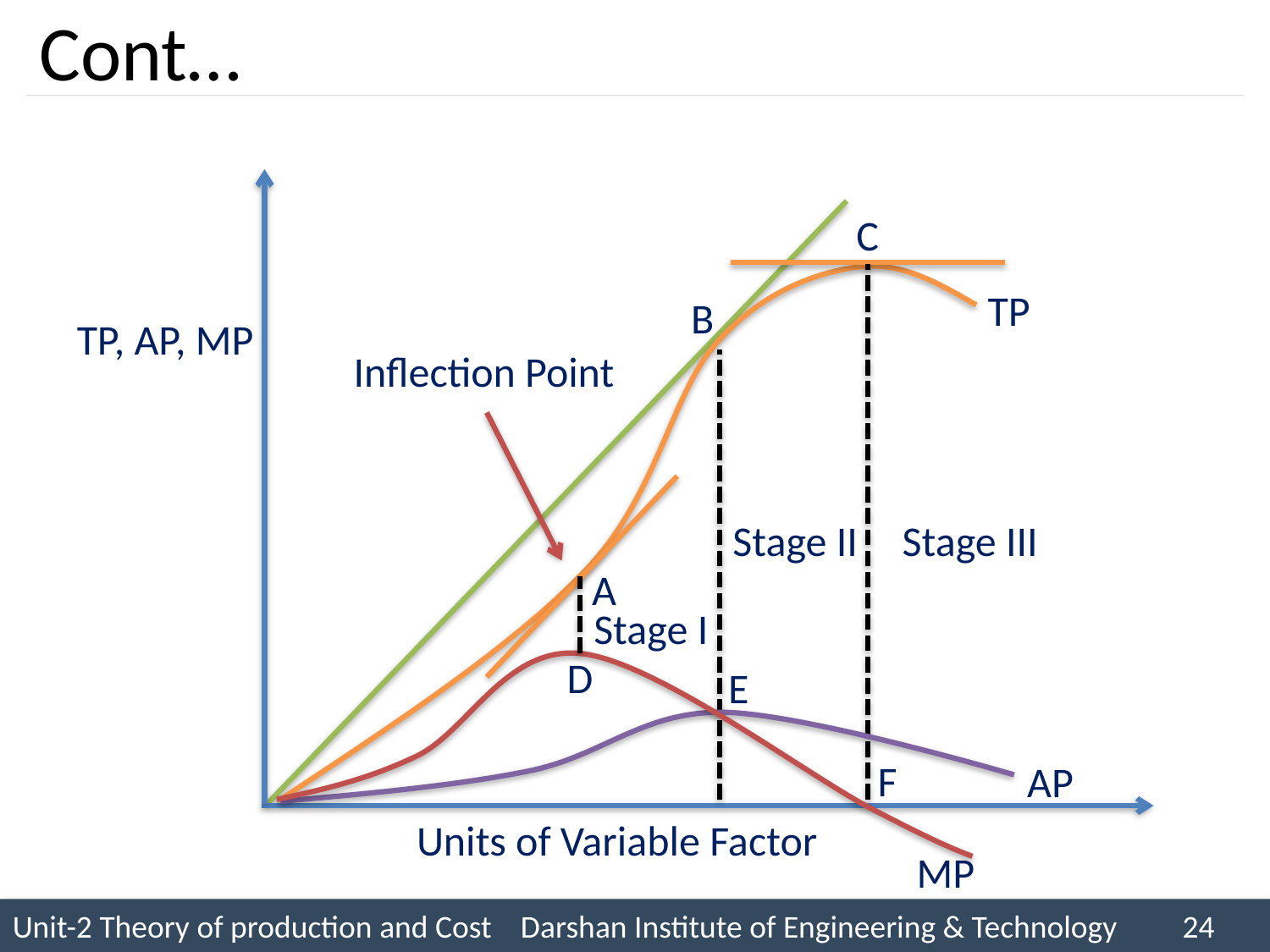

# Cont…
C

TP
B
TP, AP, MP
Inflection Point
Stage II
Stage III
A
Stage I
D

E

F
AP
Units of Variable Factor
MP